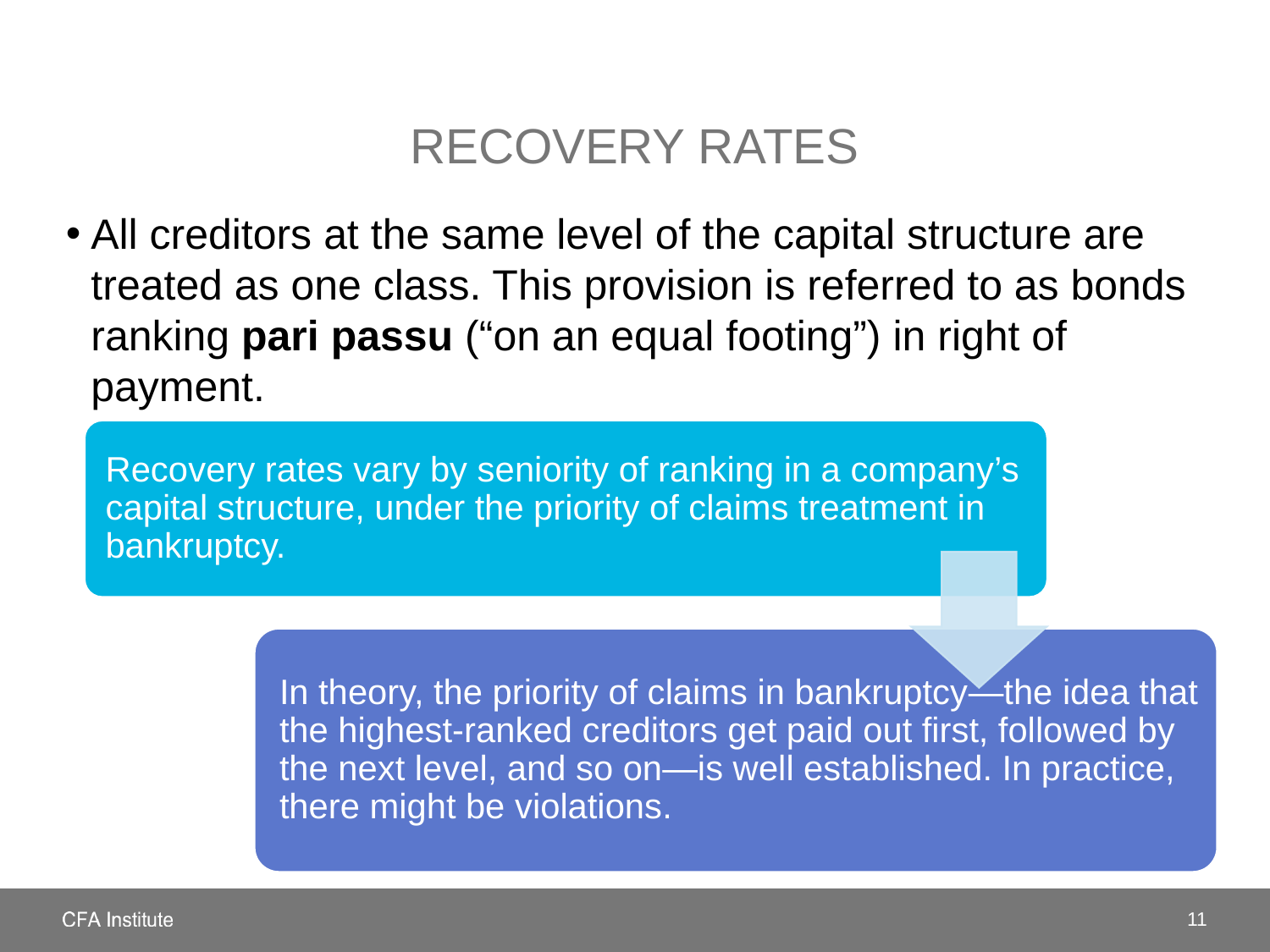

# recovery rates
All creditors at the same level of the capital structure are treated as one class. This provision is referred to as bonds ranking pari passu (“on an equal footing”) in right of payment.
Recovery rates vary by seniority of ranking in a company’s capital structure, under the priority of claims treatment in bankruptcy.
In theory, the priority of claims in bankruptcy—the idea that the highest-ranked creditors get paid out first, followed by the next level, and so on—is well established. In practice, there might be violations.

11